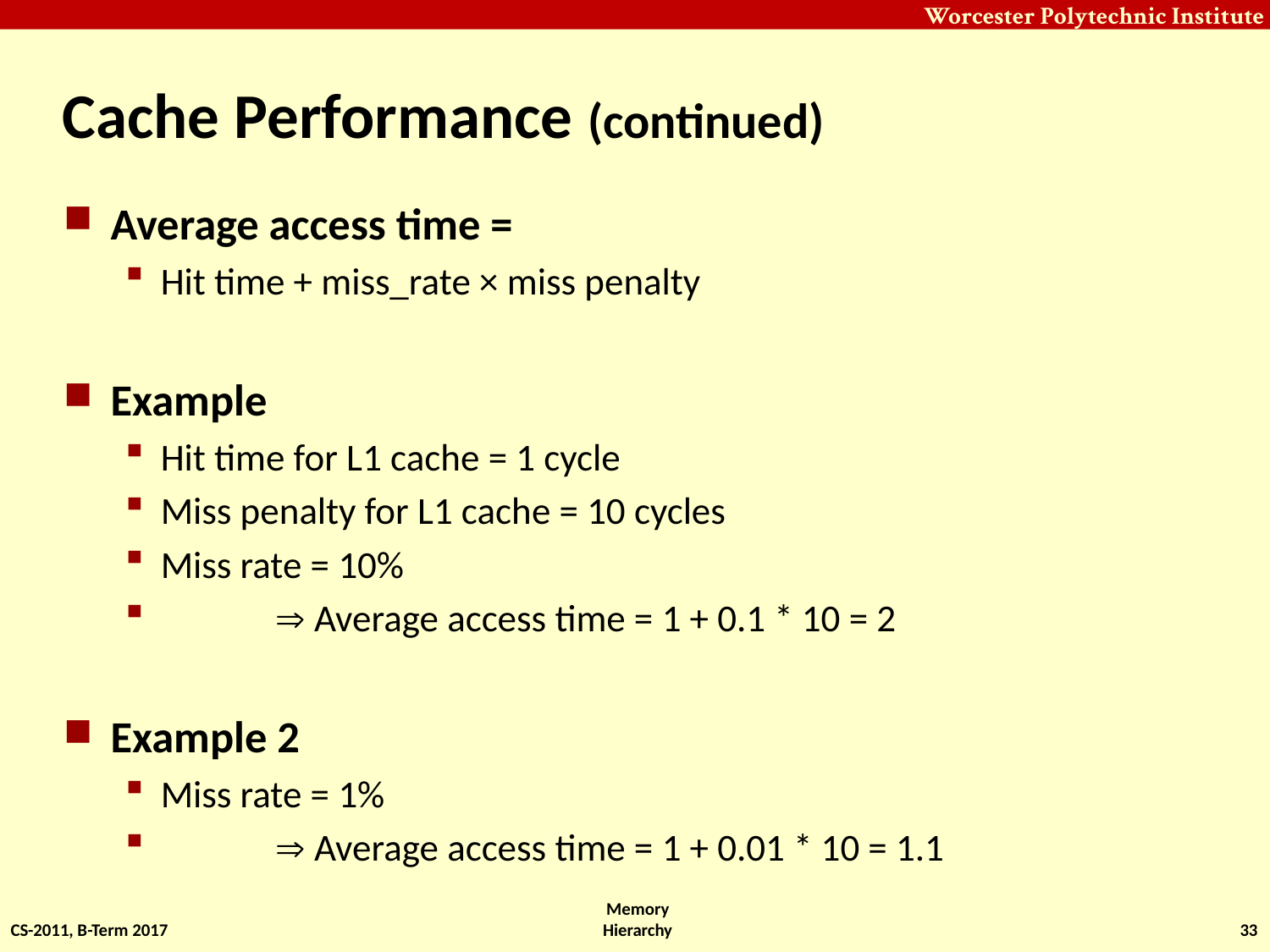

# Cache Performance (continued)
Average access time =
Hit time + miss_rate × miss penalty

Example
Hit time for L1 cache = 1 cycle
Miss penalty for L1 cache = 10 cycles
Miss rate = 10%
	⇒ Average access time = 1 + 0.1 * 10 = 2

Example 2
Miss rate = 1%
	⇒ Average access time = 1 + 0.01 * 10 = 1.1
CS-2011, B-Term 2017
Memory Hierarchy
33